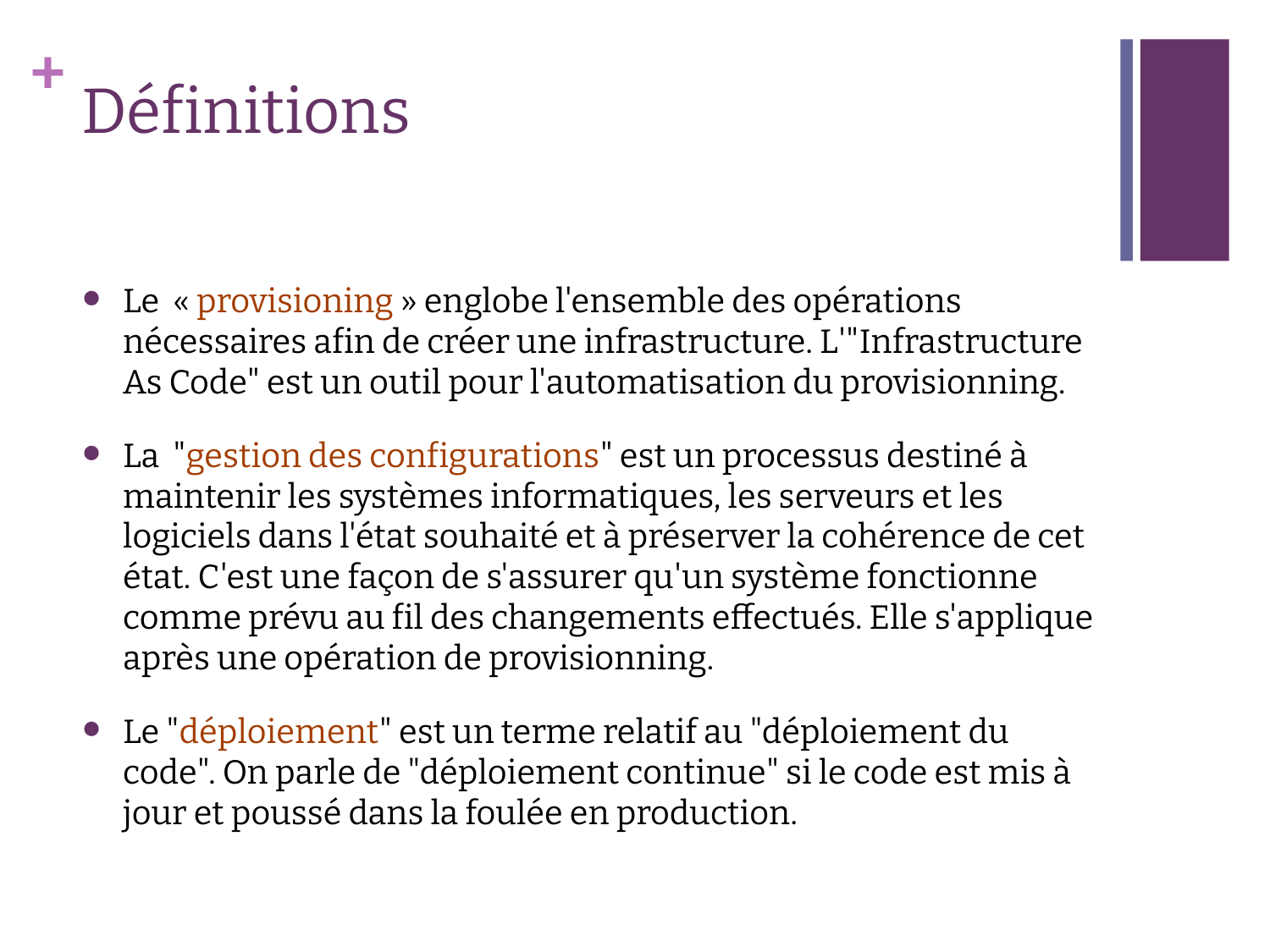

Définitions
Le  « provisioning » englobe l'ensemble des opérations nécessaires afin de créer une infrastructure. L'"Infrastructure As Code" est un outil pour l'automatisation du provisionning.
La  "gestion des configurations" est un processus destiné à maintenir les systèmes informatiques, les serveurs et les logiciels dans l'état souhaité et à préserver la cohérence de cet état. C'est une façon de s'assurer qu'un système fonctionne comme prévu au fil des changements effectués. Elle s'applique après une opération de provisionning.
Le "déploiement" est un terme relatif au "déploiement du code". On parle de "déploiement continue" si le code est mis à jour et poussé dans la foulée en production.